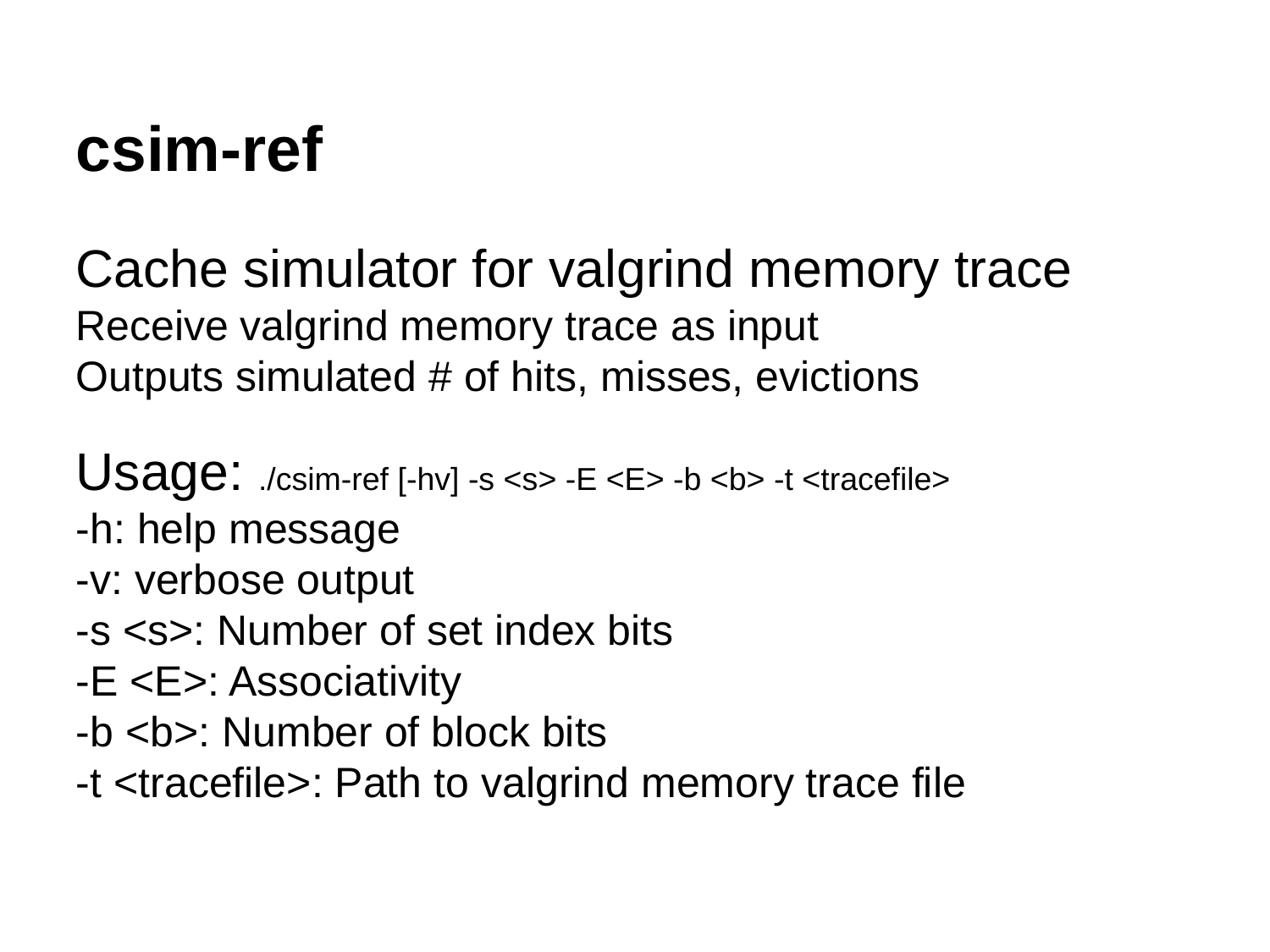

csim-ref
Cache simulator for valgrind memory trace
Receive valgrind memory trace as input
Outputs simulated # of hits, misses, evictions

Usage: ./csim-ref [-hv] -s <s> -E <E> -b <b> -t <tracefile>
-h: help message
-v: verbose output
-s <s>: Number of set index bits
-E <E>: Associativity
-b <b>: Number of block bits
-t <tracefile>: Path to valgrind memory trace file